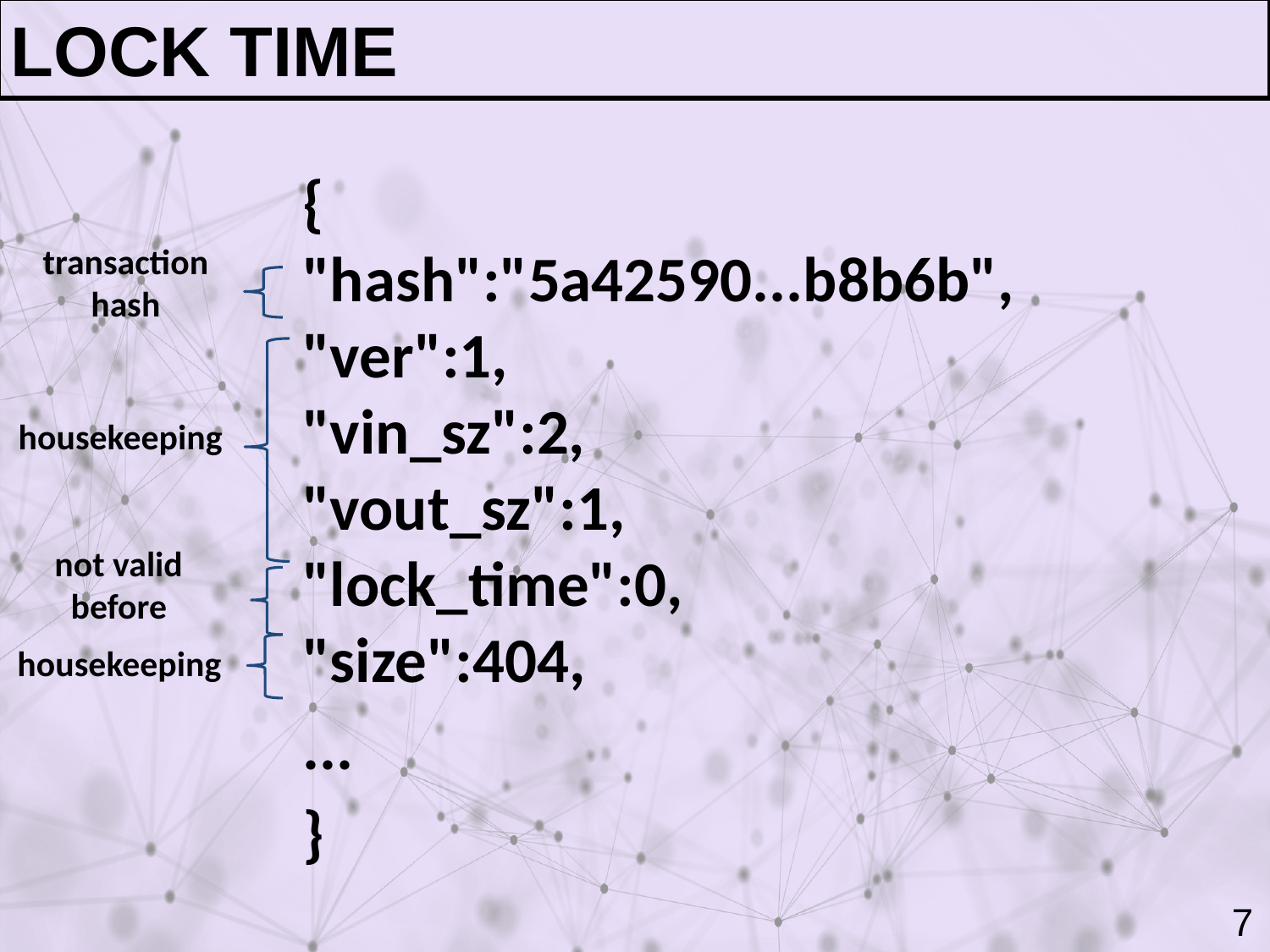

Lock time
{
"hash":"5a42590...b8b6b",
"ver":1,
"vin_sz":2,
"vout_sz":1,
"lock_time":0,
"size":404,
...
}
transaction hash

housekeeping
not valid before

housekeeping

7